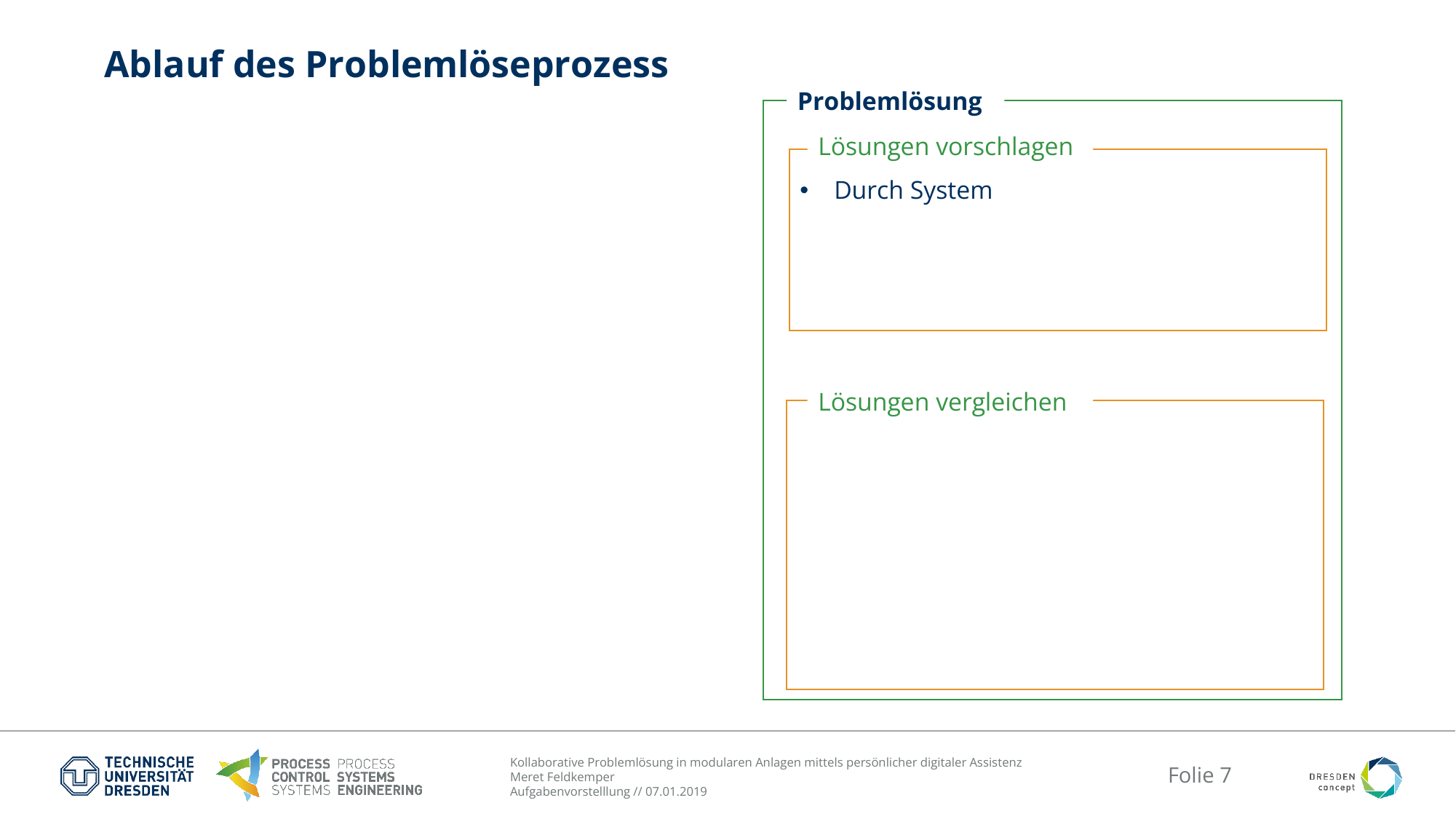

# Ablauf des Problemlöseprozess
Problemlösung

Lösungen vorschlagen
Durch System
Lösungen vergleichen